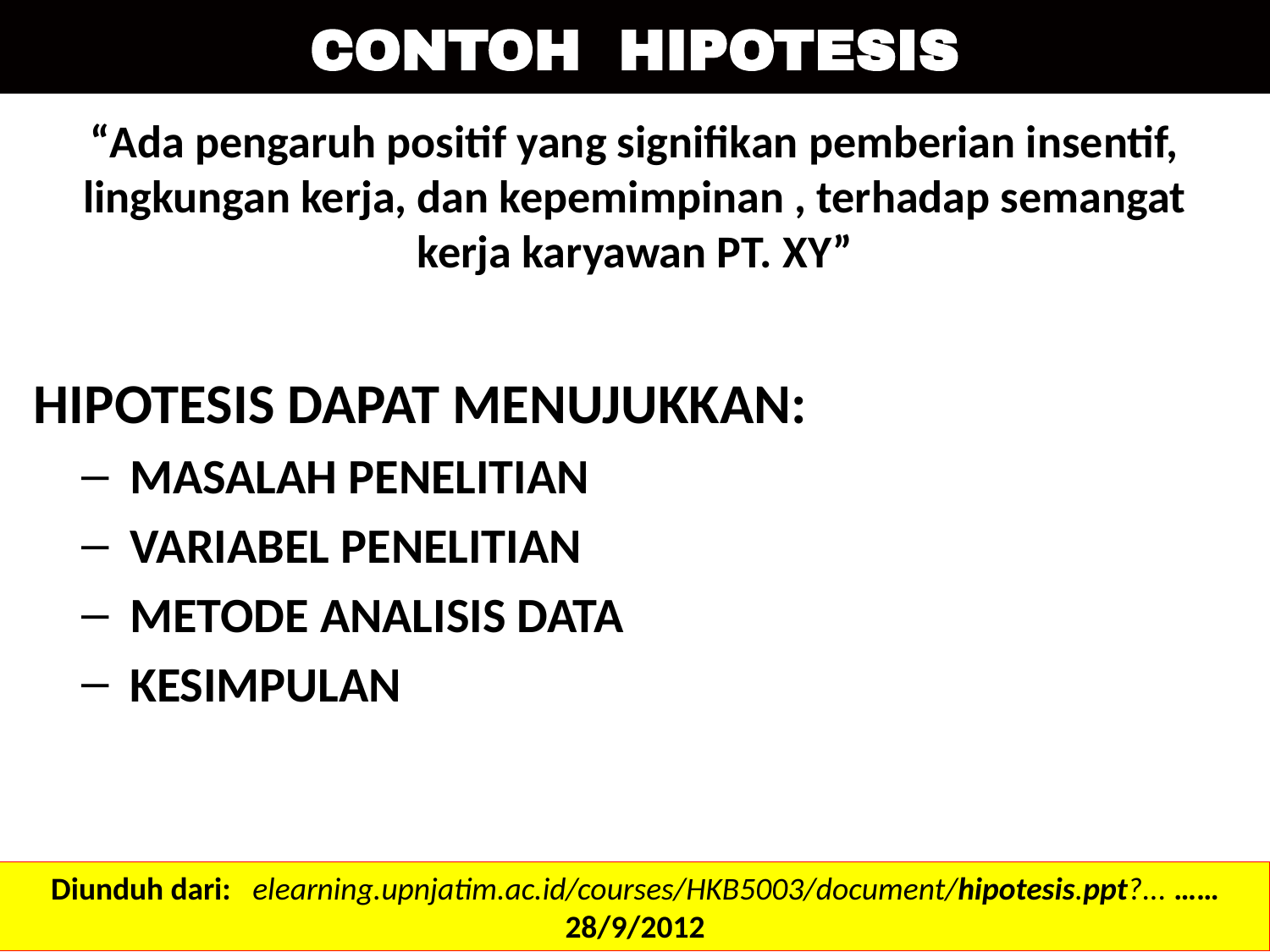

# CONTOH  HIPOTESIS
“Ada pengaruh positif yang signifikan pemberian insentif, lingkungan kerja, dan kepemimpinan , terhadap semangat kerja karyawan PT. XY”

HIPOTESIS DAPAT MENUJUKKAN:
MASALAH PENELITIAN
VARIABEL PENELITIAN
METODE ANALISIS DATA
KESIMPULAN
Diunduh dari:   elearning.upnjatim.ac.id/courses/HKB5003/document/hipotesis.ppt?... …… 28/9/2012